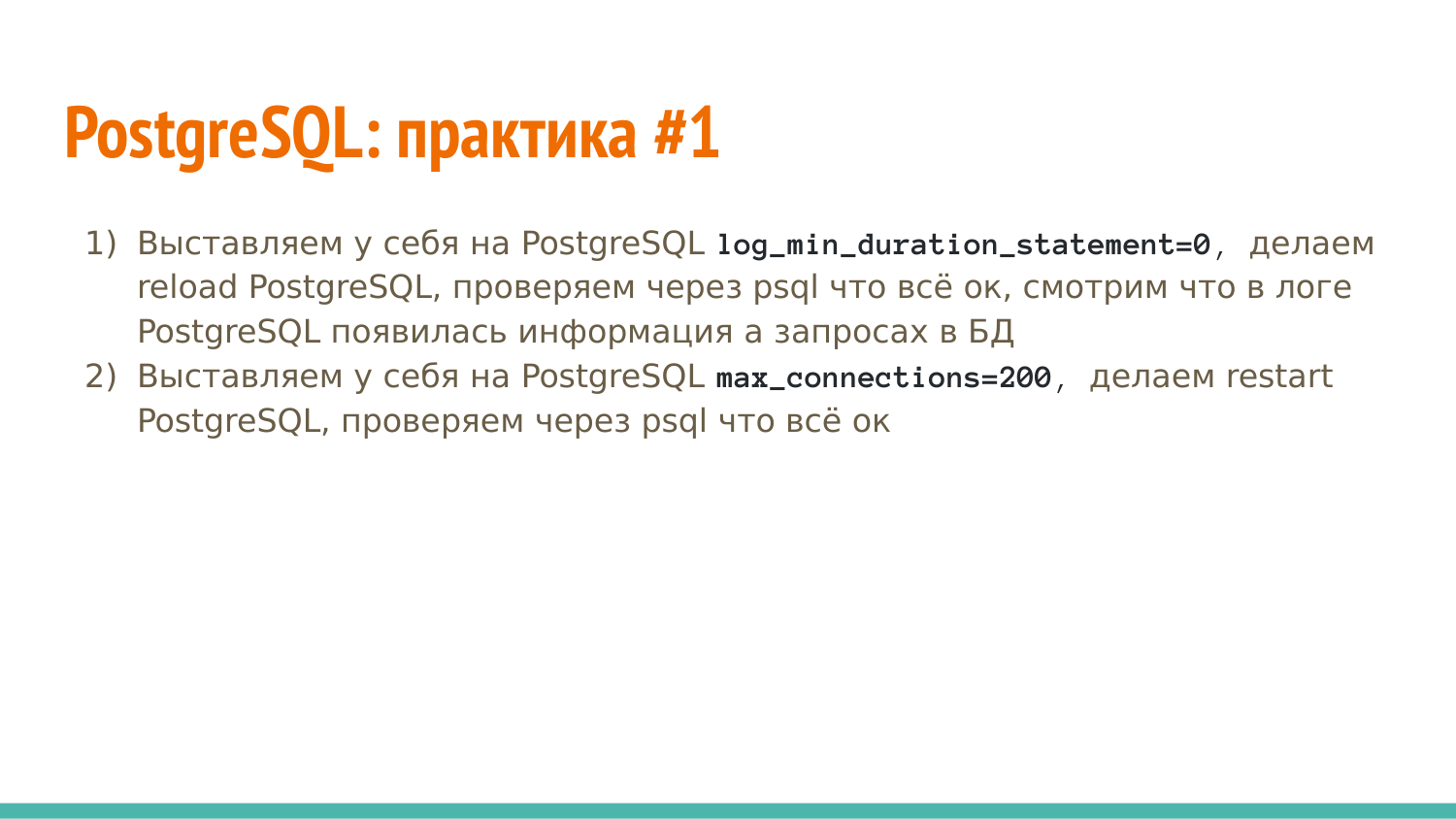

# PostgreSQL: практика #1
Выставляем у себя на PostgreSQL log_min_duration_statement=0, делаем reload PostgreSQL, проверяем через psql что всё ок, смотрим что в логе PostgreSQL появилась информация а запросах в БД
Выставляем у себя на PostgreSQL max_connections=200, делаем restart PostgreSQL, проверяем через psql что всё ок